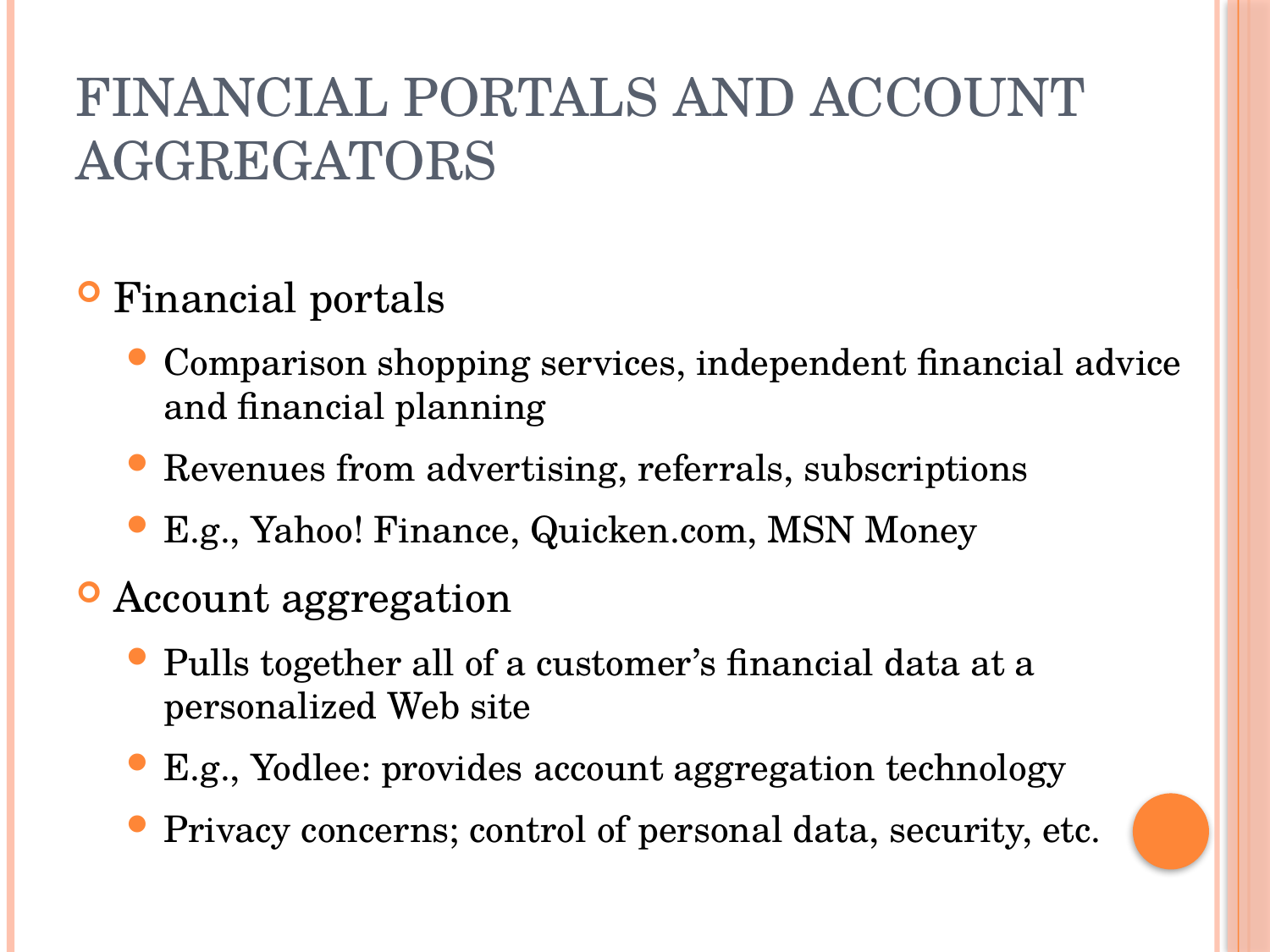

# Financial Portals and Account Aggregators
Financial portals
Comparison shopping services, independent financial advice and financial planning
Revenues from advertising, referrals, subscriptions
E.g., Yahoo! Finance, Quicken.com, MSN Money
Account aggregation
Pulls together all of a customer’s financial data at a personalized Web site
E.g., Yodlee: provides account aggregation technology
Privacy concerns; control of personal data, security, etc.